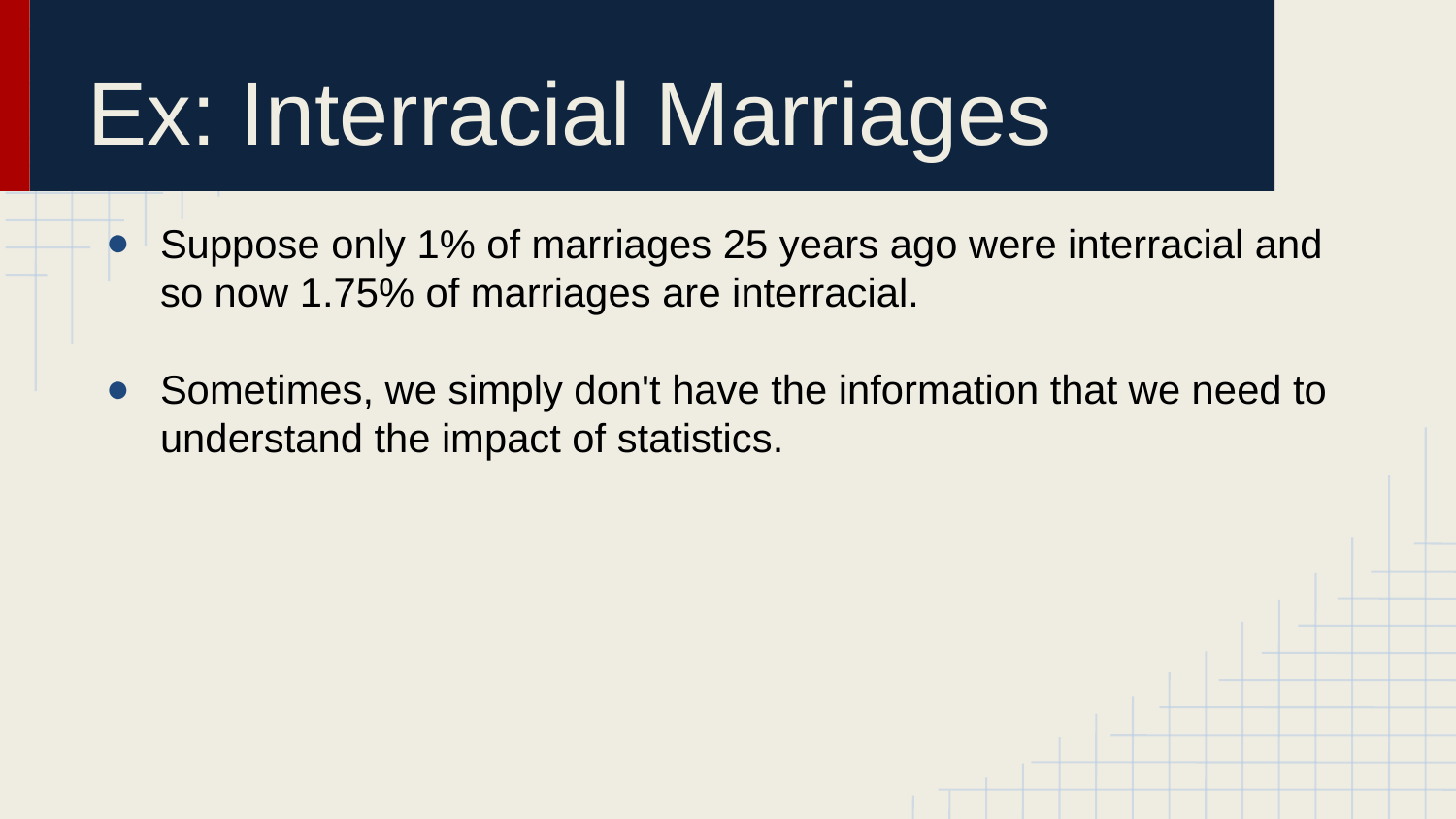

# Ex: Interracial Marriages
Suppose only 1% of marriages 25 years ago were interracial and so now 1.75% of marriages are interracial.

Sometimes, we simply don't have the information that we need to understand the impact of statistics.